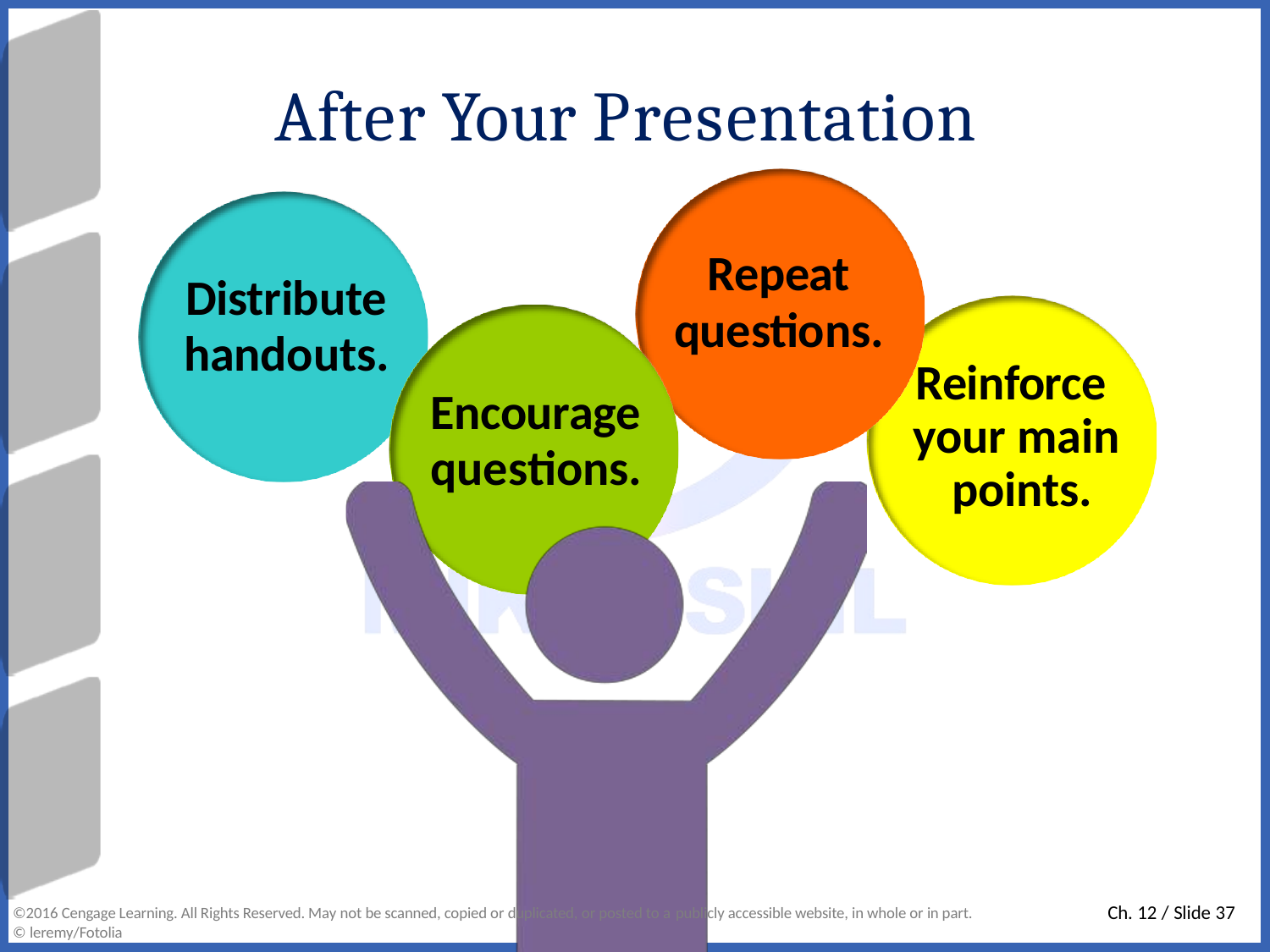

# After Your Presentation

Repeat
questions.
Distribute
handouts.

Reinforce  your main  points.
Encourage
questions.

Ch. 12 / Slide 37
©2016 Cengage Learning. All Rights Reserved. May not be scanned, copied or duplicated, or posted to a publicly accessible website, in whole or in part.
© leremy/Fotolia